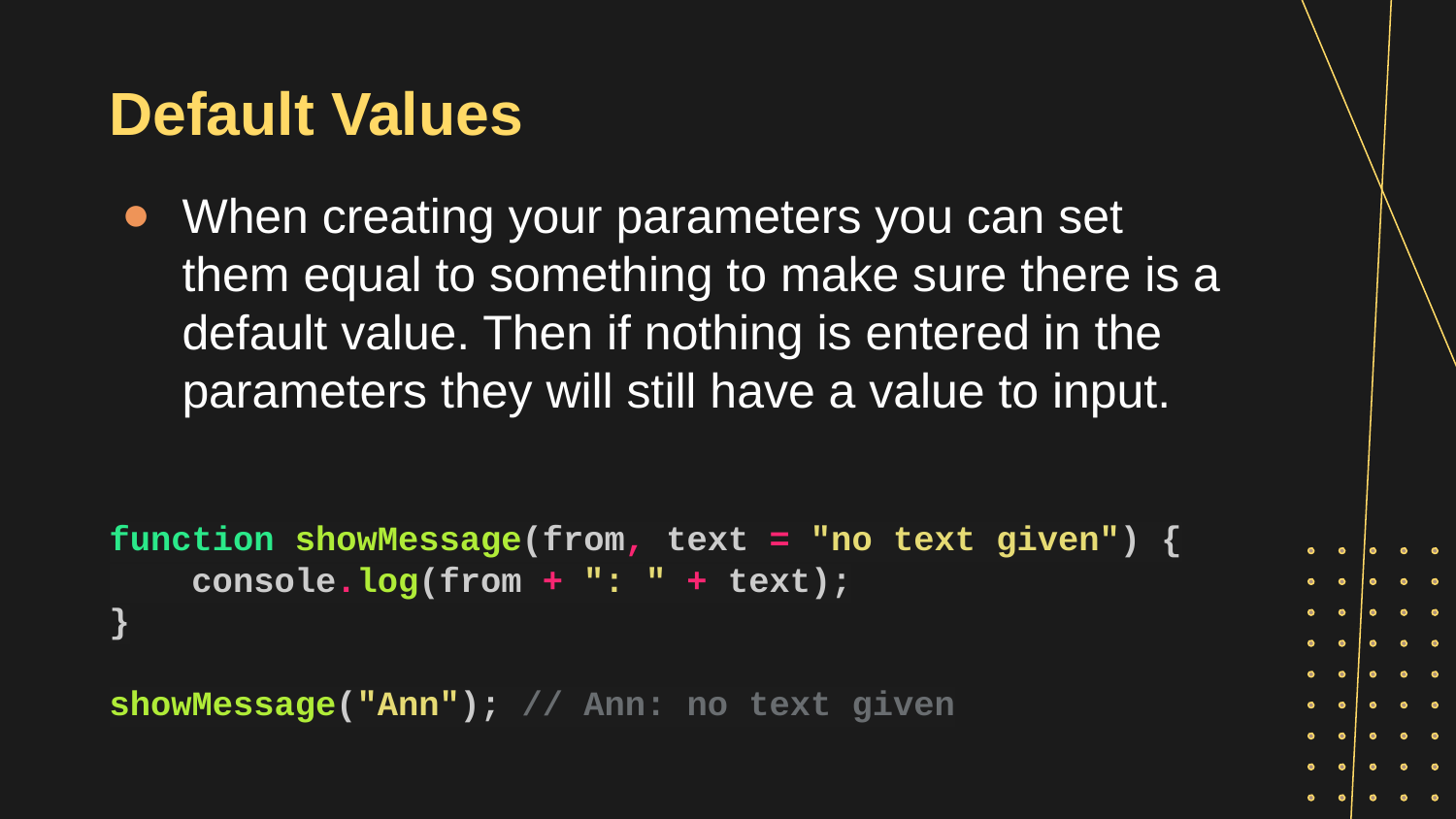

# Default Values
When creating your parameters you can set them equal to something to make sure there is a default value. Then if nothing is entered in the parameters they will still have a value to input.

function showMessage(from, text = "no text given") {
    console.log(from + ": " + text);
}

showMessage("Ann"); // Ann: no text given